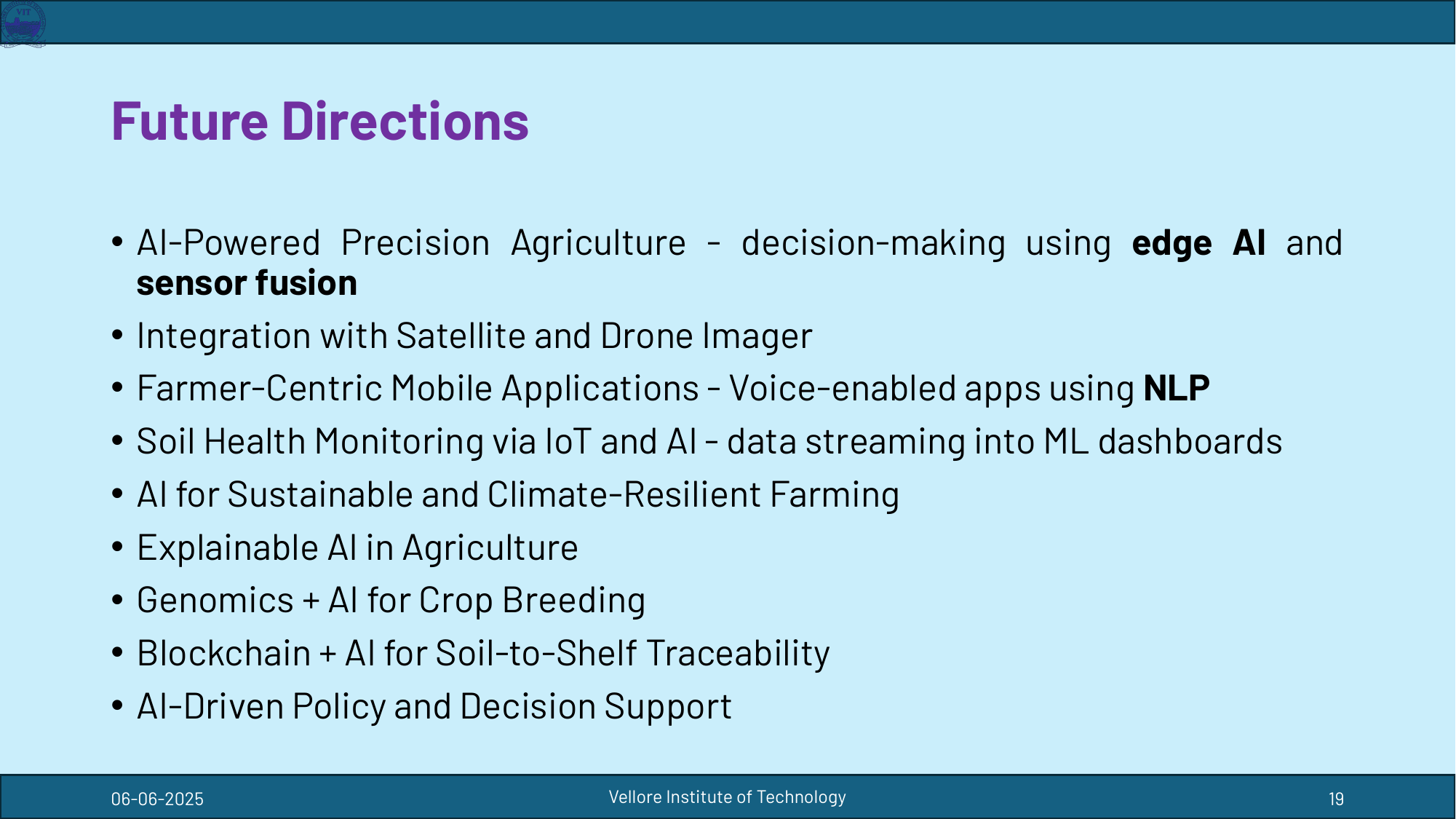

# Future Directions
AI-Powered Precision Agriculture - decision-making using edge AI and sensor fusion
Integration with Satellite and Drone Imager
Farmer-Centric Mobile Applications - Voice-enabled apps using NLP
Soil Health Monitoring via IoT and AI - data streaming into ML dashboards
AI for Sustainable and Climate-Resilient Farming
Explainable AI in Agriculture
Genomics + AI for Crop Breeding
Blockchain + AI for Soil-to-Shelf Traceability
AI-Driven Policy and Decision Support
06-06-2025
19